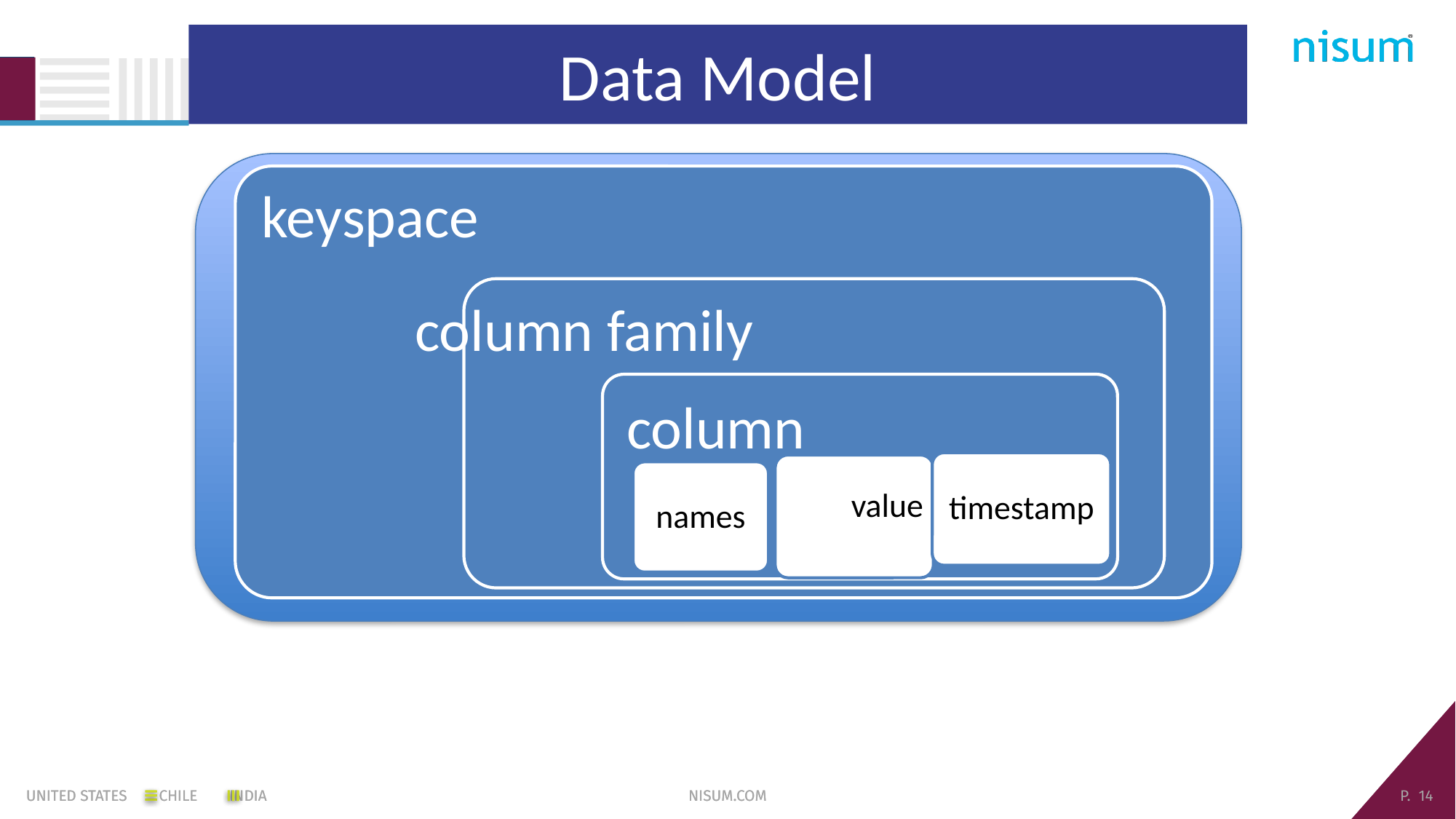

Data Model

keyspace

	column family

column
value

timestamp

names